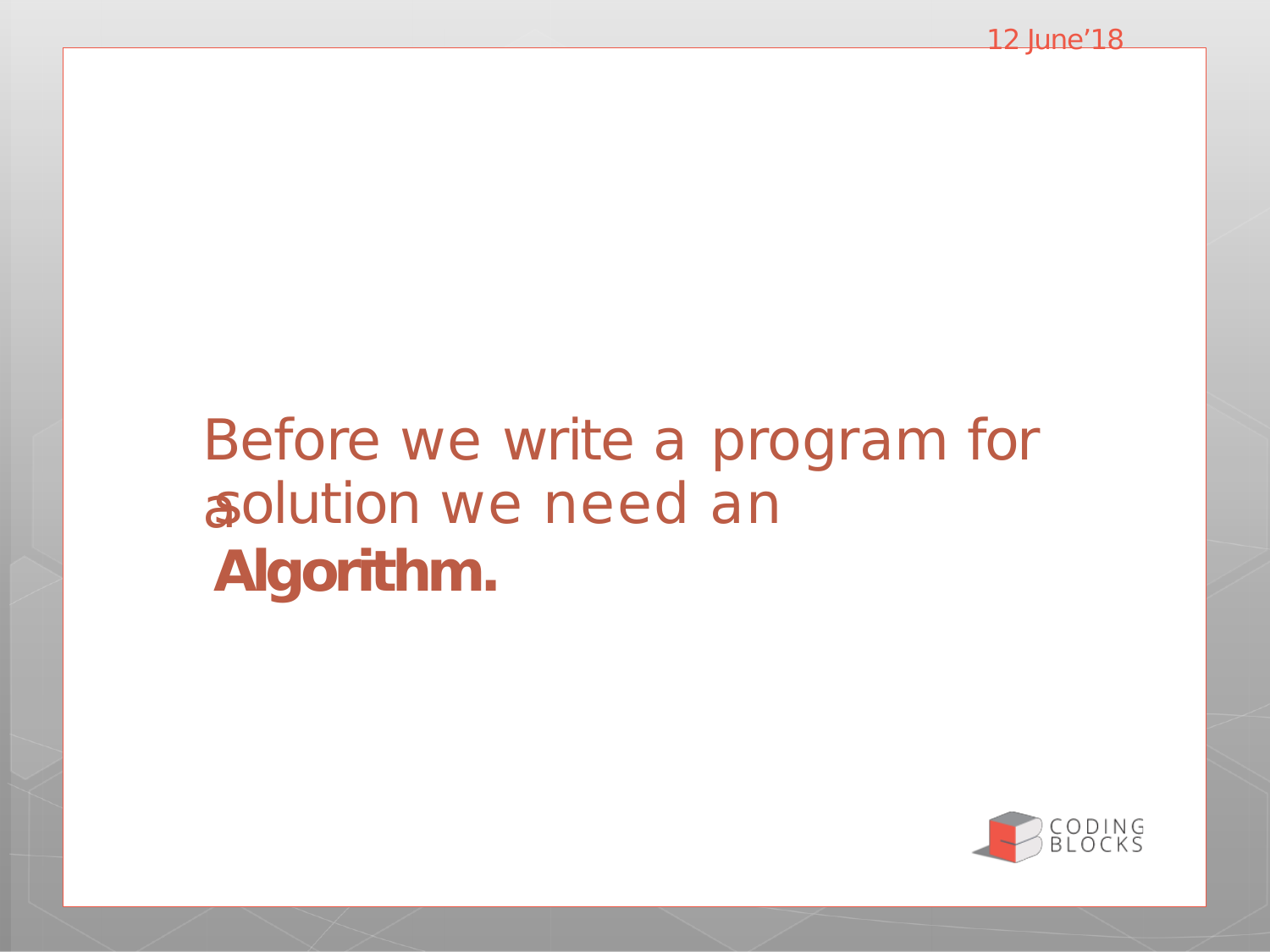

12 June’18
# Before we write a program for a
solution we need an Algorithm.